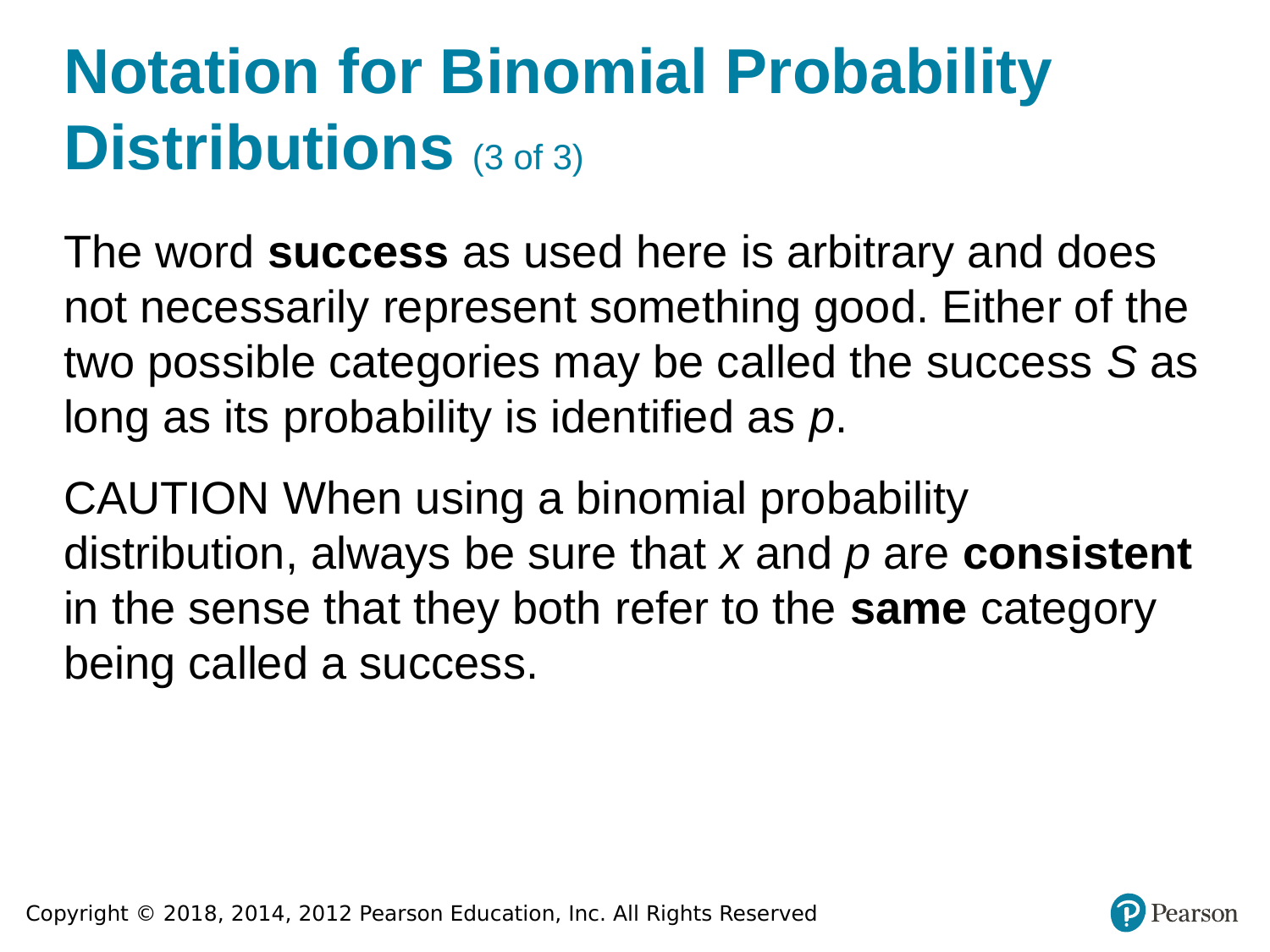

# Notation for Binomial Probability Distributions (3 of 3)
The word success as used here is arbitrary and does not necessarily represent something good. Either of the two possible categories may be called the success S as long as its probability is identified as p.
CAUTION When using a binomial probability distribution, always be sure that x and p are consistent in the sense that they both refer to the same category being called a success.